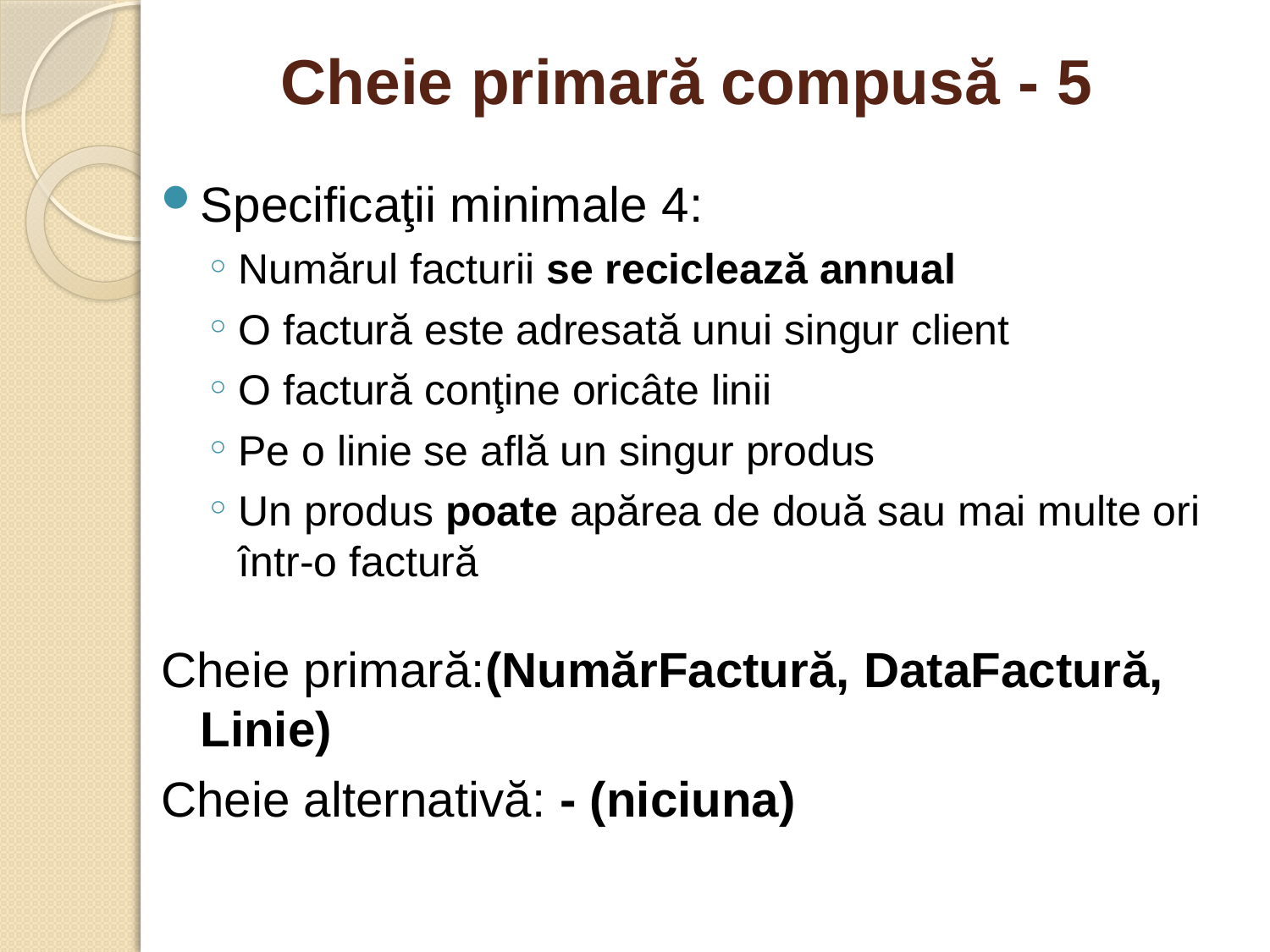

# Cheie primară compusă - 5
Specificaţii minimale 4:
Numărul facturii se reciclează annual
O factură este adresată unui singur client
O factură conţine oricâte linii
Pe o linie se află un singur produs
Un produs poate apărea de două sau mai multe ori într-o factură

Cheie primară:(NumărFactură, DataFactură, Linie)
Cheie alternativă: - (niciuna)